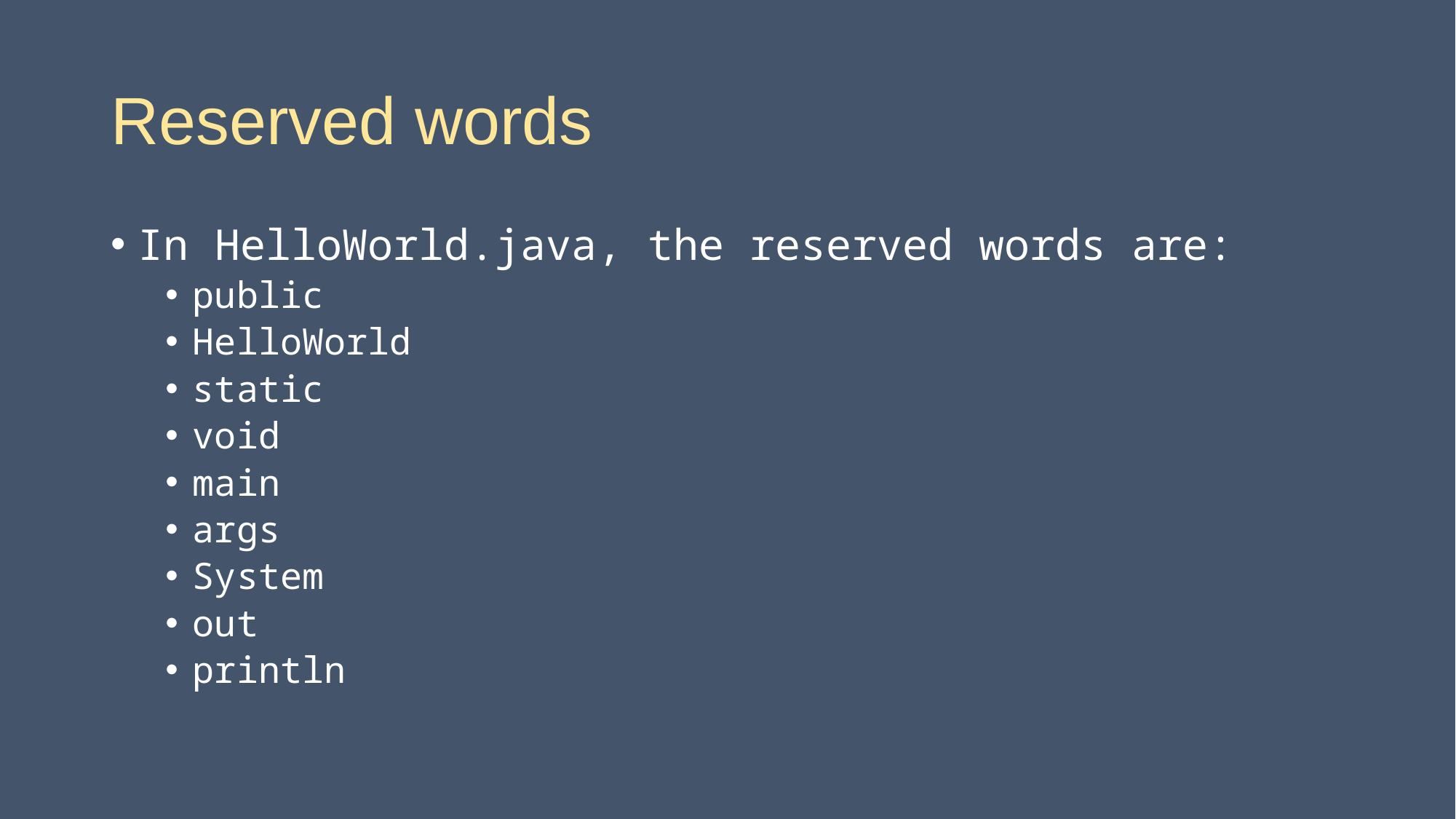

# Reserved words
In HelloWorld.java, the reserved words are:
public
HelloWorld
static
void
main
args
System
out
println